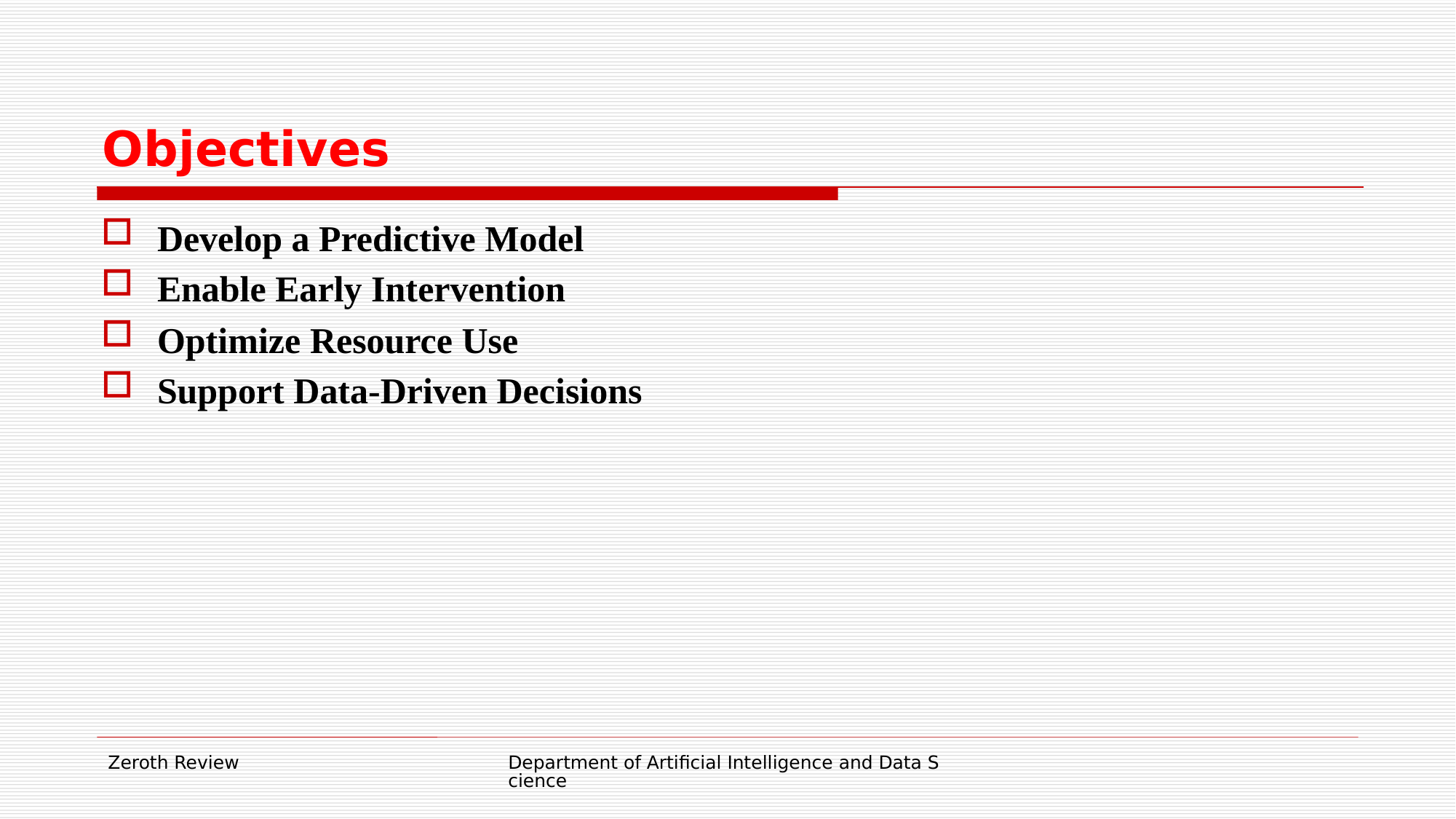

# Objectives
Develop a Predictive Model
Enable Early Intervention
Optimize Resource Use
Support Data-Driven Decisions

Zeroth Review
Department of Artificial Intelligence and Data Science
3